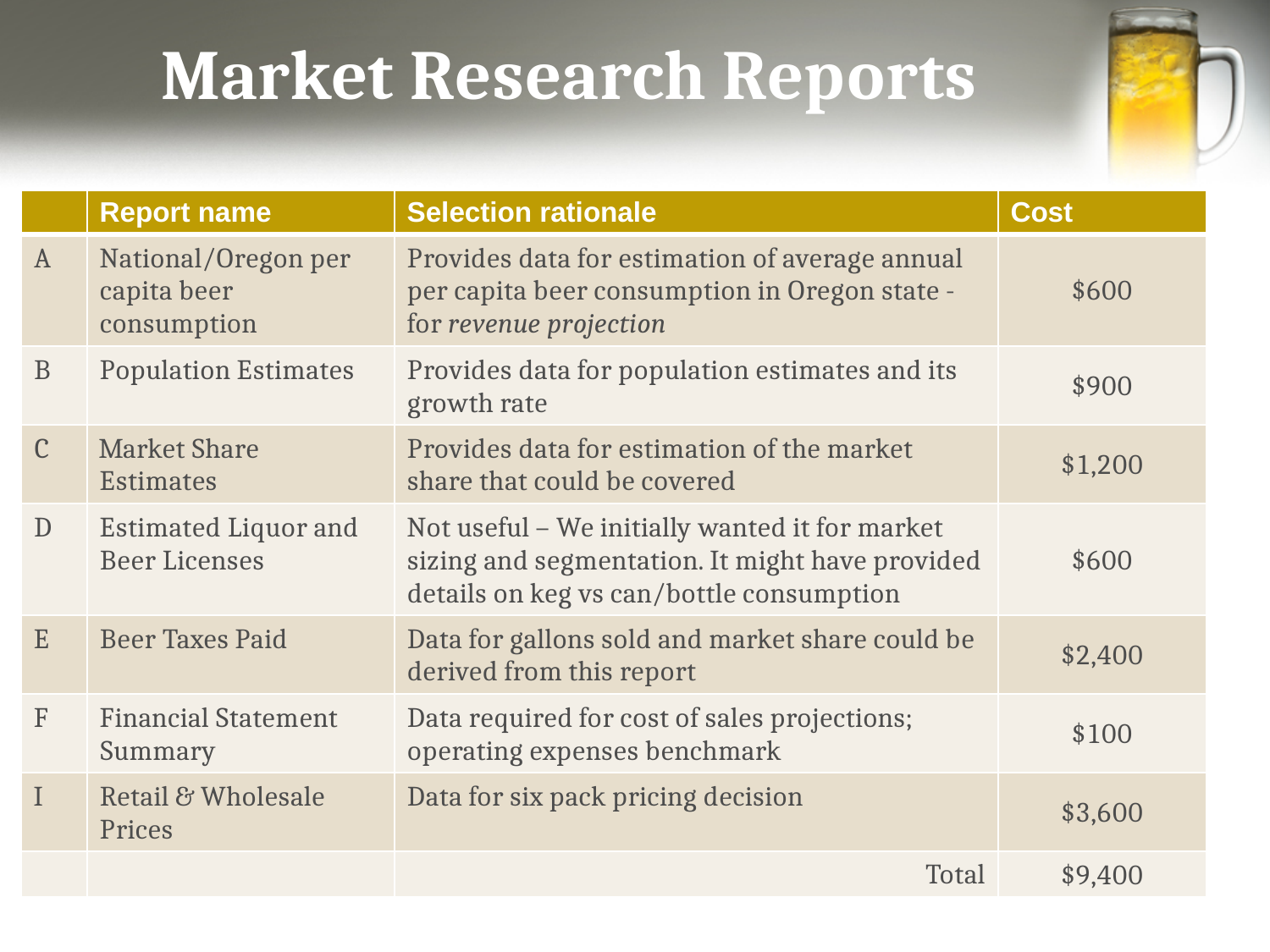

# Market Research Reports
|  | Report name | Selection rationale | Cost |
| --- | --- | --- | --- |
| A | National/Oregon per capita beer consumption | Provides data for estimation of average annual per capita beer consumption in Oregon state - for revenue projection | $600 |
| B | Population Estimates | Provides data for population estimates and its growth rate | $900 |
| C | Market Share Estimates | Provides data for estimation of the market share that could be covered | $1,200 |
| D | Estimated Liquor and Beer Licenses | Not useful – We initially wanted it for market sizing and segmentation. It might have provided details on keg vs can/bottle consumption | $600 |
| E | Beer Taxes Paid | Data for gallons sold and market share could be derived from this report | $2,400 |
| F | Financial Statement Summary | Data required for cost of sales projections; operating expenses benchmark | $100 |
| I | Retail & Wholesale Prices | Data for six pack pricing decision | $3,600 |
|  |  | Total | $9,400 |